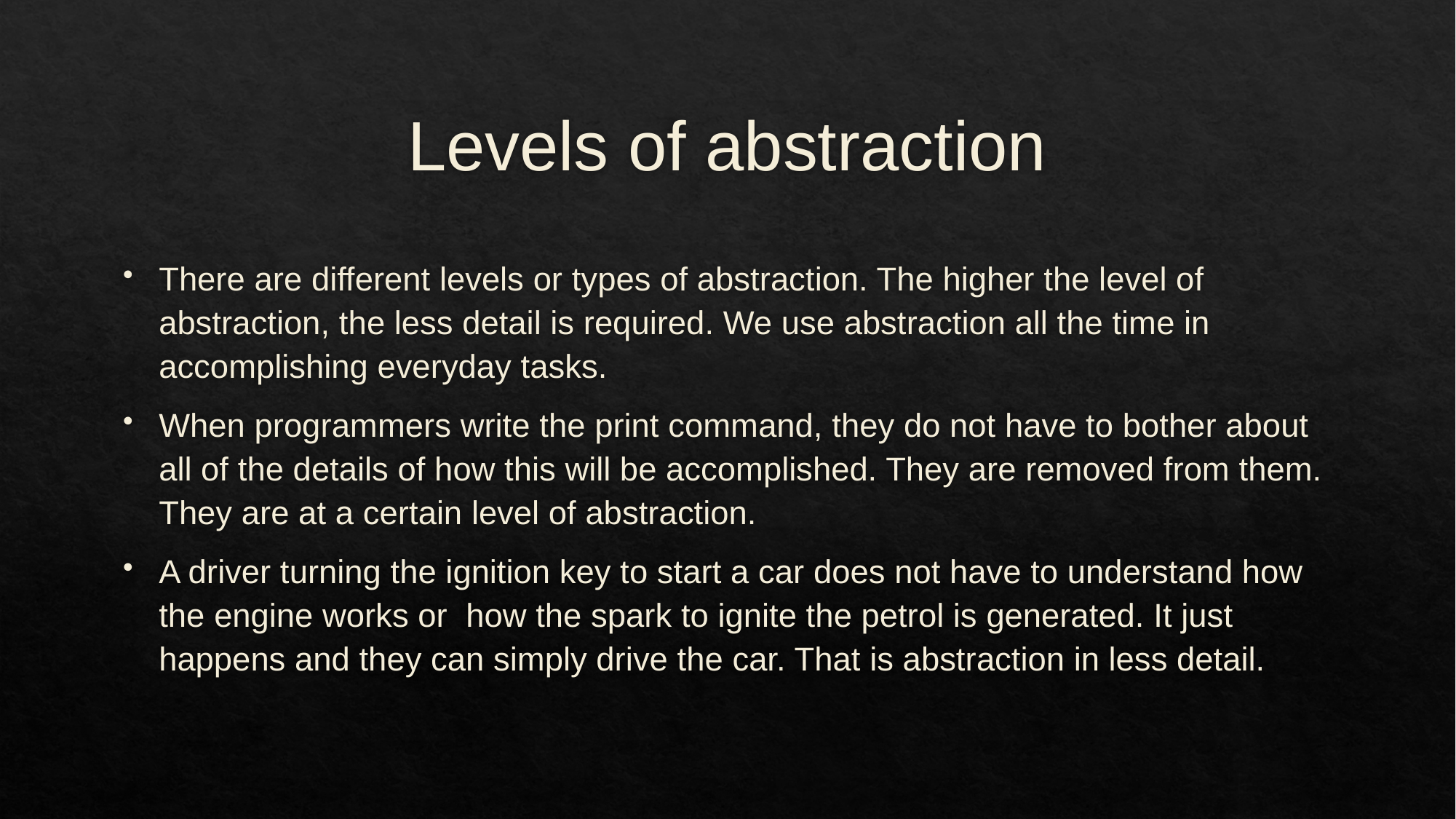

# Levels of abstraction
There are different levels or types of abstraction. The higher the level of abstraction, the less detail is required. We use abstraction all the time in accomplishing everyday tasks.
When programmers write the print command, they do not have to bother about all of the details of how this will be accomplished. They are removed from them. They are at a certain level of abstraction.
A driver turning the ignition key to start a car does not have to understand how the engine works or  how the spark to ignite the petrol is generated. It just happens and they can simply drive the car. That is abstraction in less detail.